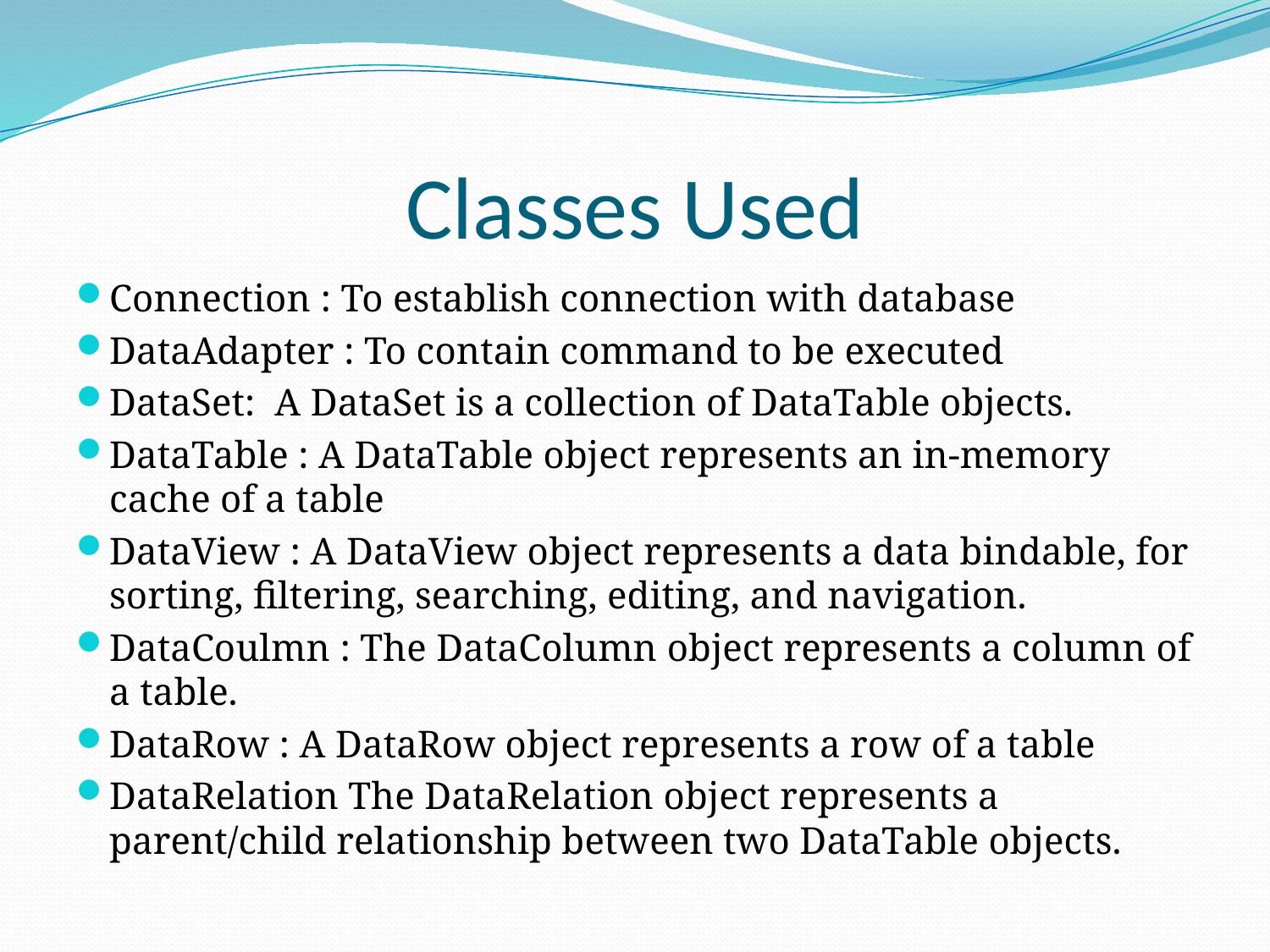

# Classes Used
Connection : To establish connection with database
DataAdapter : To contain command to be executed
DataSet:  A DataSet is a collection of DataTable objects.
DataTable : A DataTable object represents an in-memory cache of a table
DataView : A DataView object represents a data bindable, for sorting, filtering, searching, editing, and navigation.
DataCoulmn : The DataColumn object represents a column of a table.
DataRow : A DataRow object represents a row of a table
DataRelation The DataRelation object represents a parent/child relationship between two DataTable objects.